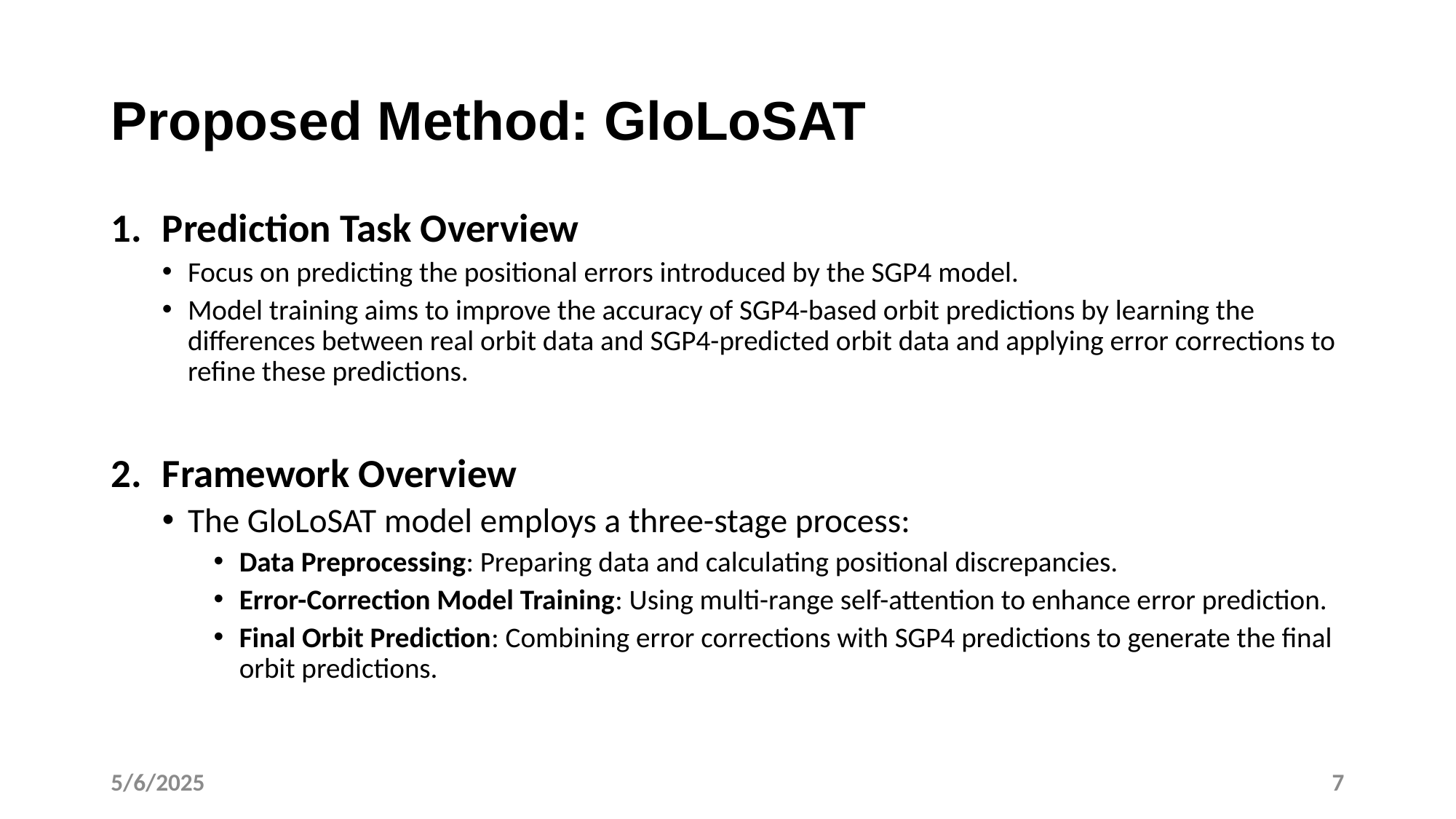

# Proposed Method: GloLoSAT
Prediction Task Overview
Focus on predicting the positional errors introduced by the SGP4 model.
Model training aims to improve the accuracy of SGP4-based orbit predictions by learning the differences between real orbit data and SGP4-predicted orbit data and applying error corrections to refine these predictions.

Framework Overview
The GloLoSAT model employs a three-stage process:
Data Preprocessing: Preparing data and calculating positional discrepancies.
Error-Correction Model Training: Using multi-range self-attention to enhance error prediction.
Final Orbit Prediction: Combining error corrections with SGP4 predictions to generate the final orbit predictions.
5/6/2025
7